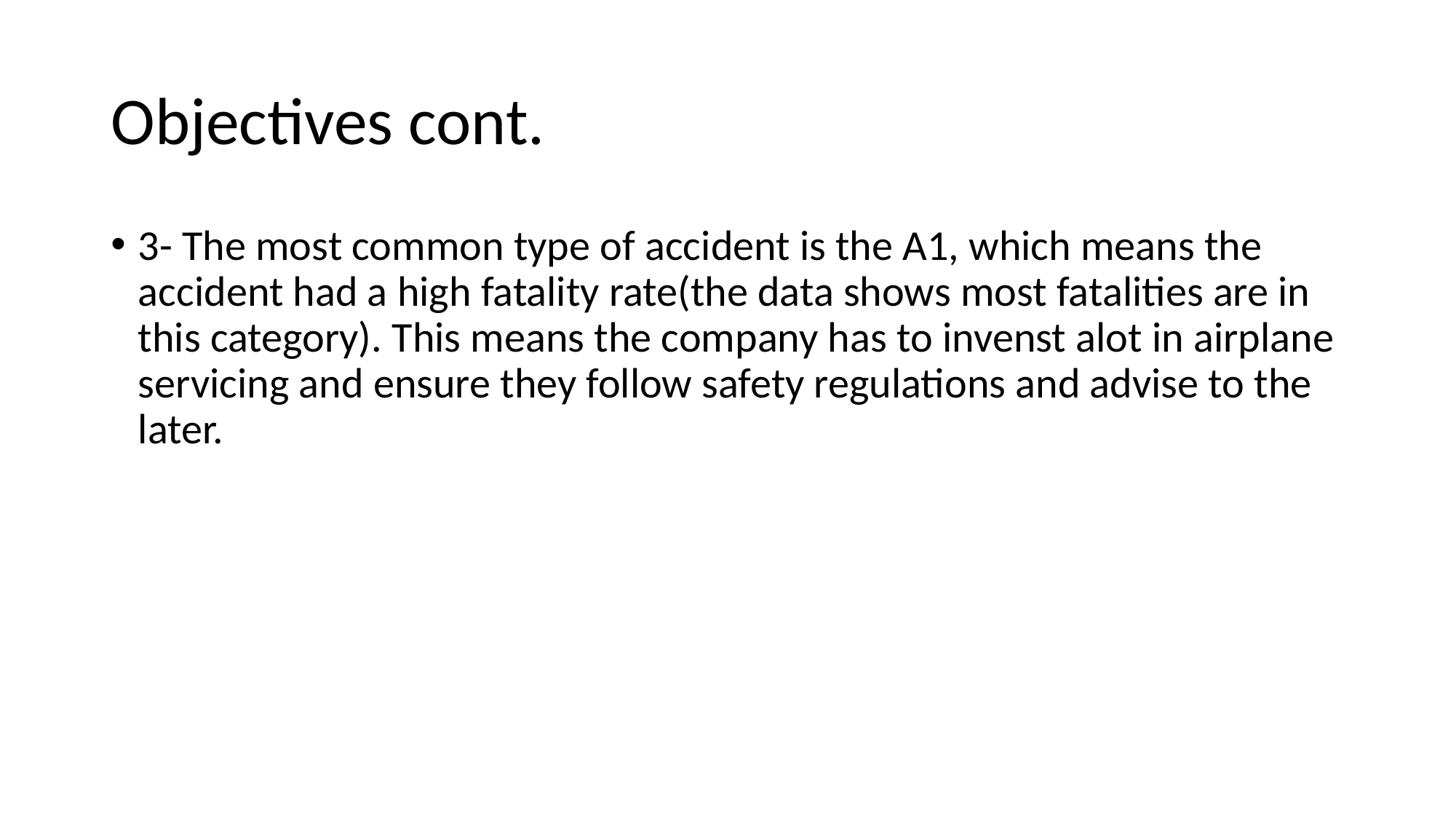

# Objectives cont.
3- The most common type of accident is the A1, which means the accident had a high fatality rate(the data shows most fatalities are in this category). This means the company has to invenst alot in airplane servicing and ensure they follow safety regulations and advise to the later.